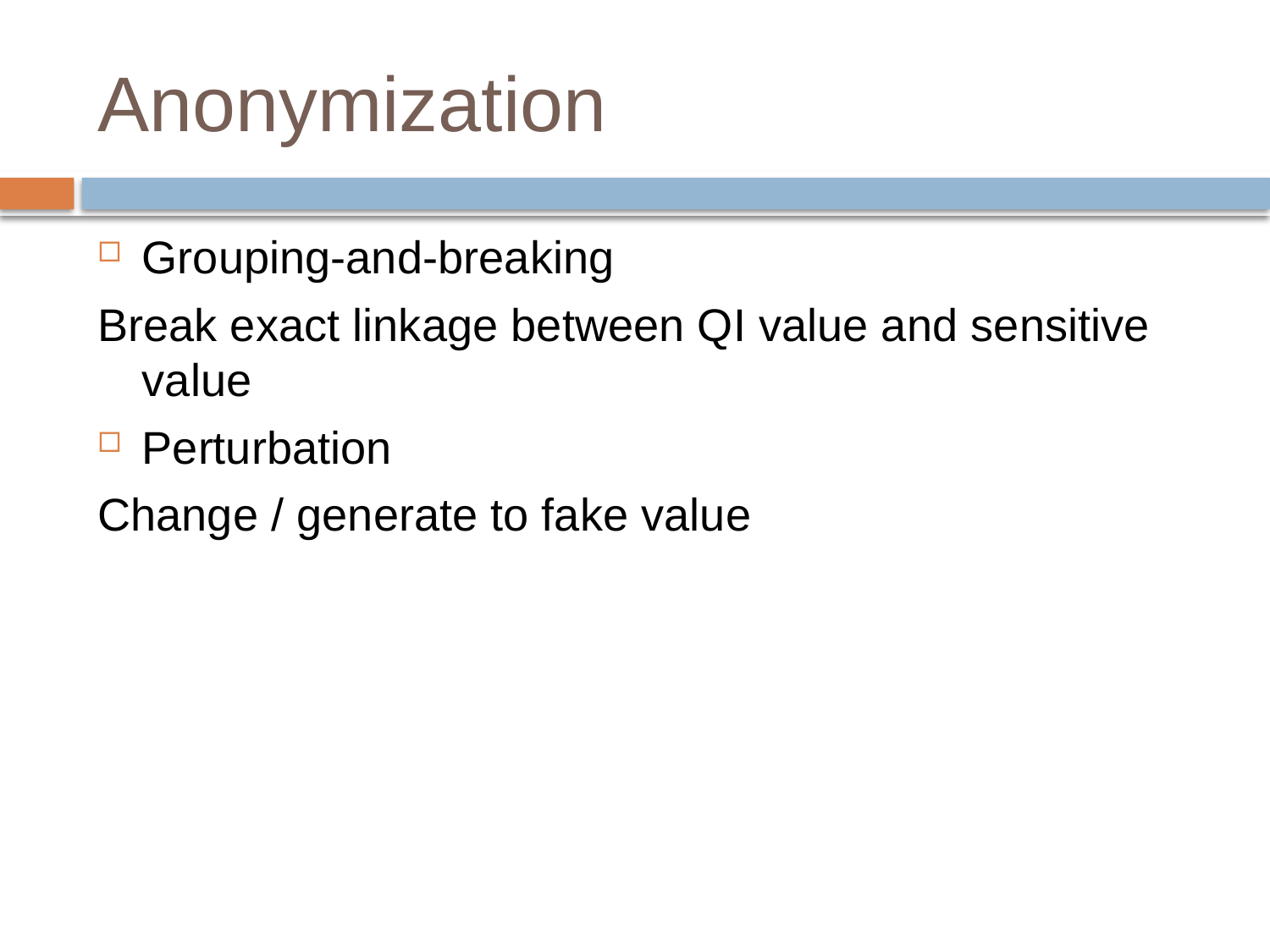

# Anonymization
Grouping-and-breaking
Break exact linkage between QI value and sensitive value
Perturbation
Change / generate to fake value